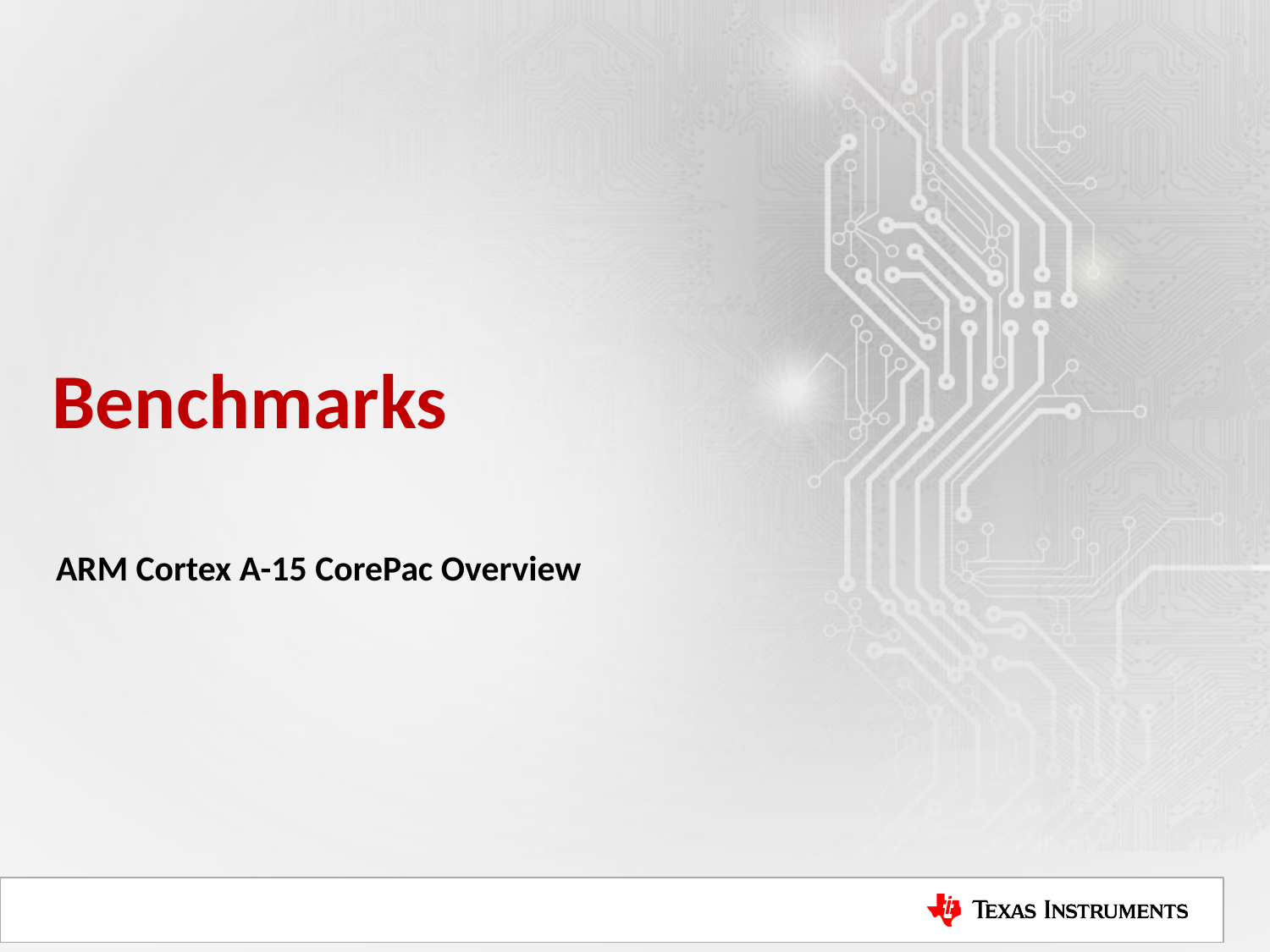

# Benchmarks
ARM Cortex A-15 CorePac Overview